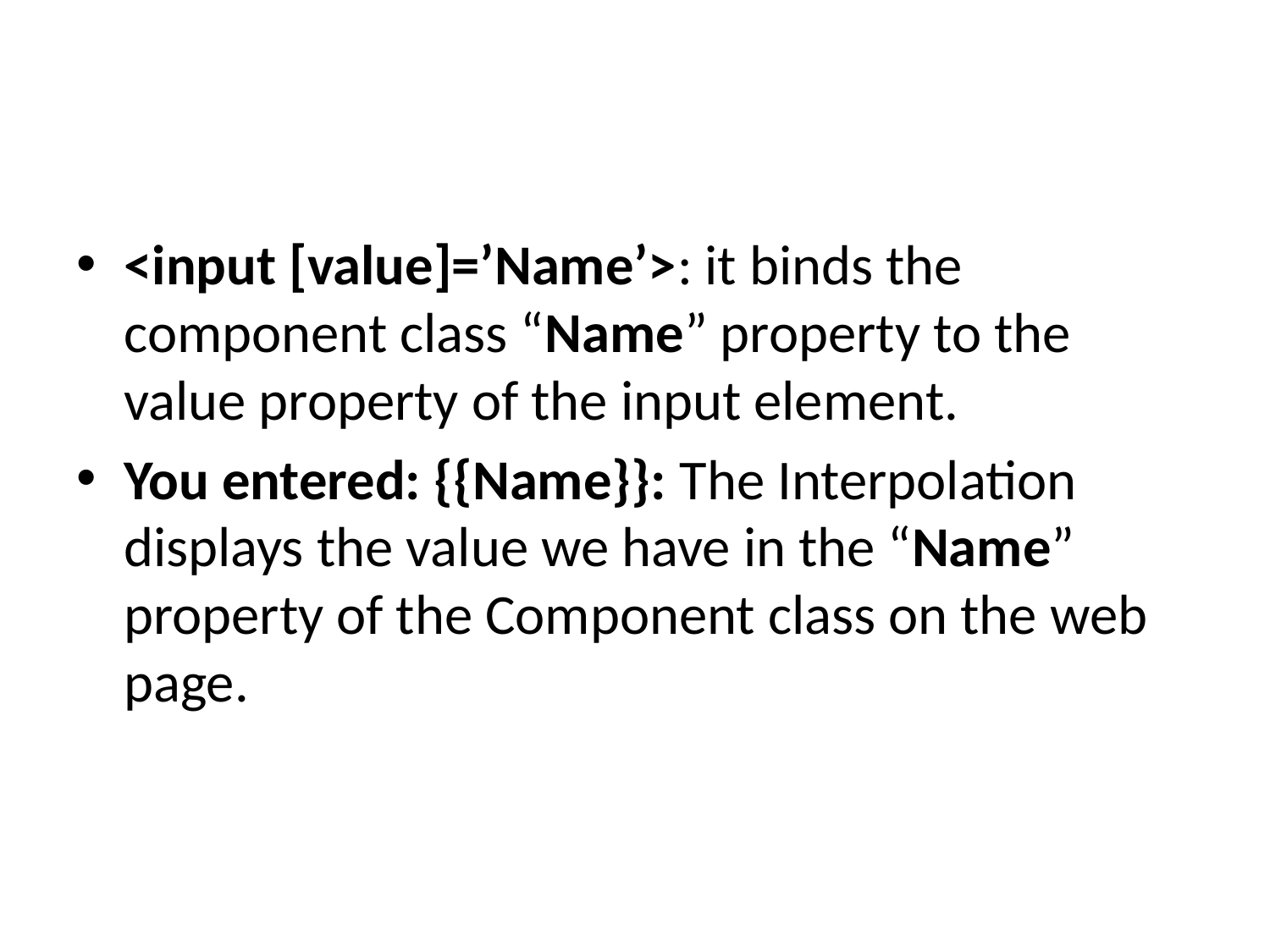

<input [value]=’Name’>: it binds the component class “Name” property to the value property of the input element.
You entered: {{Name}}: The Interpolation displays the value we have in the “Name” property of the Component class on the web page.